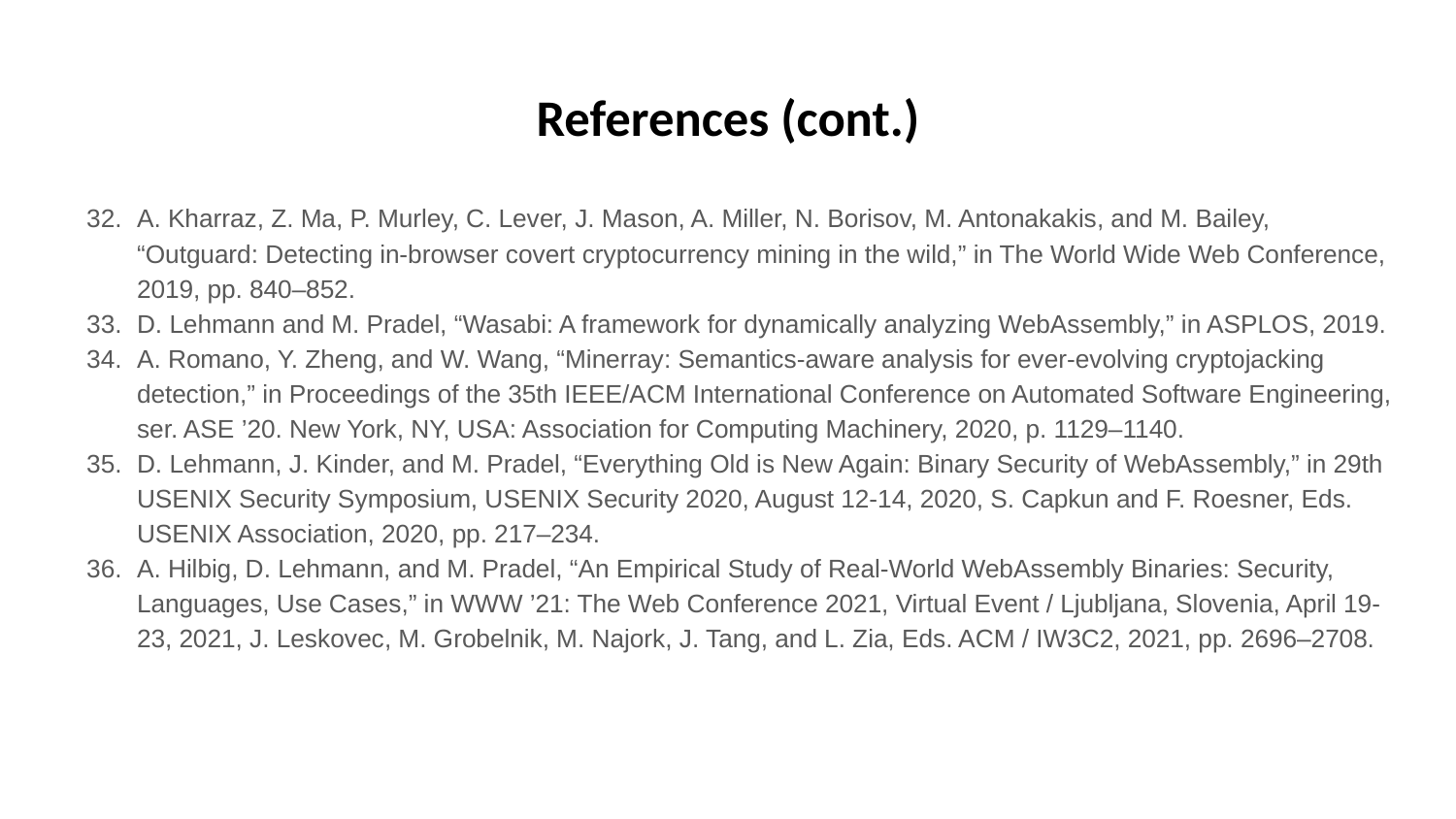

# References (cont.)
A. Kharraz, Z. Ma, P. Murley, C. Lever, J. Mason, A. Miller, N. Borisov, M. Antonakakis, and M. Bailey, “Outguard: Detecting in-browser covert cryptocurrency mining in the wild,” in The World Wide Web Conference, 2019, pp. 840–852.
D. Lehmann and M. Pradel, “Wasabi: A framework for dynamically analyzing WebAssembly,” in ASPLOS, 2019.
A. Romano, Y. Zheng, and W. Wang, “Minerray: Semantics-aware analysis for ever-evolving cryptojacking detection,” in Proceedings of the 35th IEEE/ACM International Conference on Automated Software Engineering, ser. ASE ’20. New York, NY, USA: Association for Computing Machinery, 2020, p. 1129–1140.
D. Lehmann, J. Kinder, and M. Pradel, “Everything Old is New Again: Binary Security of WebAssembly,” in 29th USENIX Security Symposium, USENIX Security 2020, August 12-14, 2020, S. Capkun and F. Roesner, Eds. USENIX Association, 2020, pp. 217–234.
A. Hilbig, D. Lehmann, and M. Pradel, “An Empirical Study of Real-World WebAssembly Binaries: Security, Languages, Use Cases,” in WWW ’21: The Web Conference 2021, Virtual Event / Ljubljana, Slovenia, April 19-23, 2021, J. Leskovec, M. Grobelnik, M. Najork, J. Tang, and L. Zia, Eds. ACM / IW3C2, 2021, pp. 2696–2708.